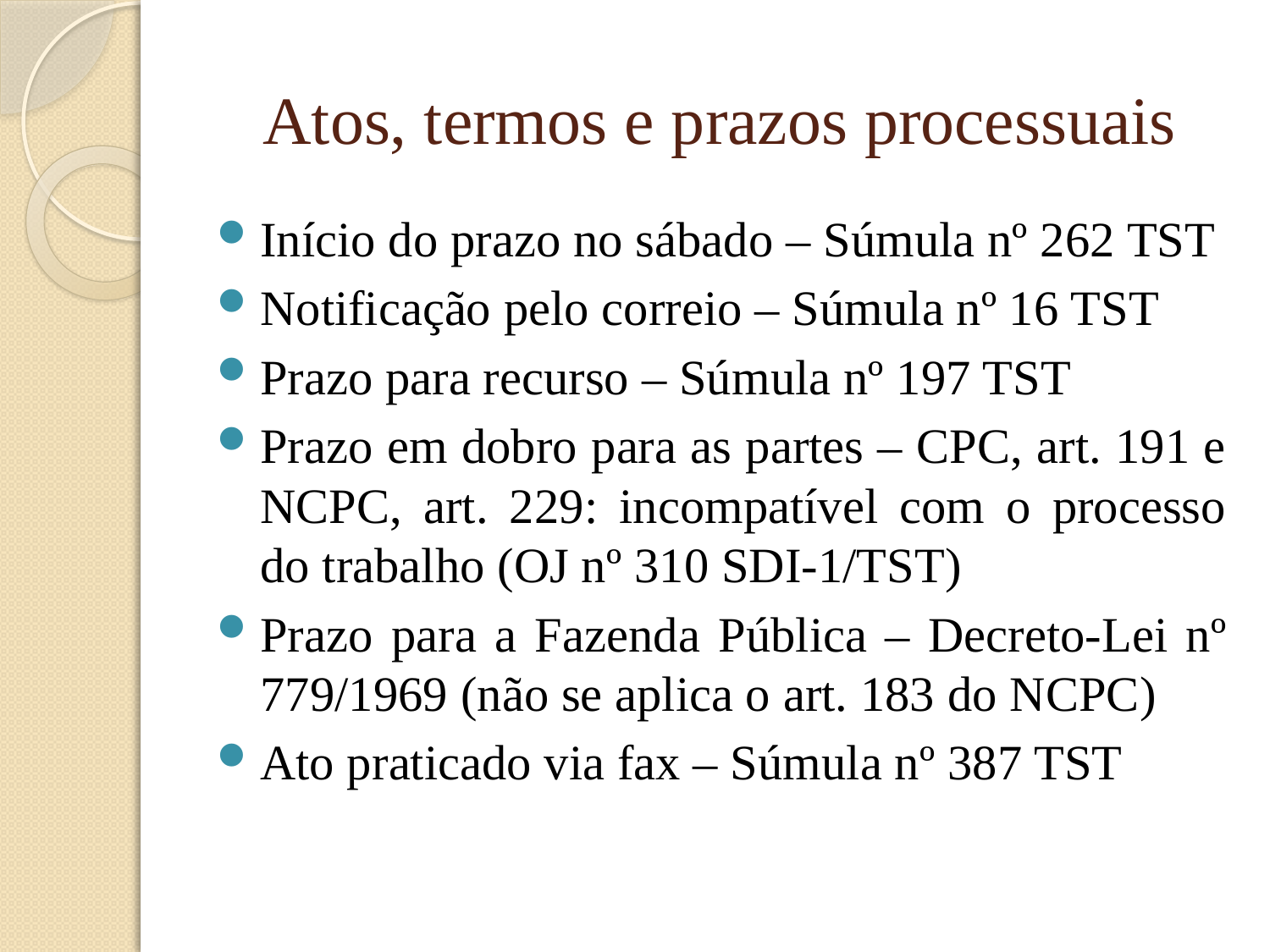

# Atos, termos e prazos processuais
Início do prazo no sábado – Súmula nº 262 TST
Notificação pelo correio – Súmula nº 16 TST
Prazo para recurso – Súmula nº 197 TST
Prazo em dobro para as partes – CPC, art. 191 e NCPC, art. 229: incompatível com o processo do trabalho (OJ nº 310 SDI-1/TST)
Prazo para a Fazenda Pública – Decreto-Lei nº 779/1969 (não se aplica o art. 183 do NCPC)
Ato praticado via fax – Súmula nº 387 TST